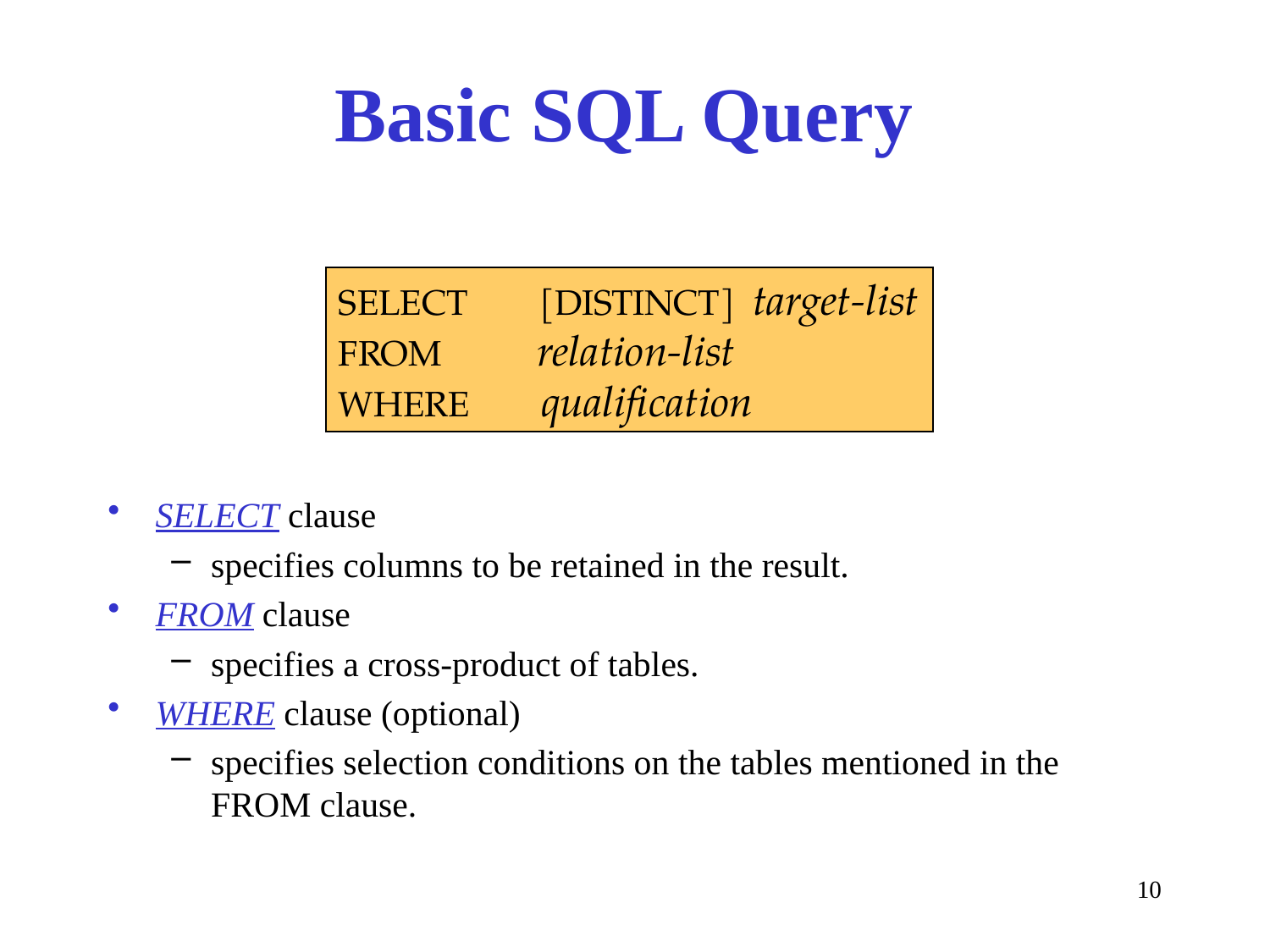

# Basic SQL Query
SELECT        [DISTINCT]  target-list
FROM         relation-list
WHERE        qualification
SELECT clause
specifies columns to be retained in the result.
FROM clause
specifies a cross-product of tables.
WHERE clause (optional)
specifies selection conditions on the tables mentioned in the FROM clause.

10